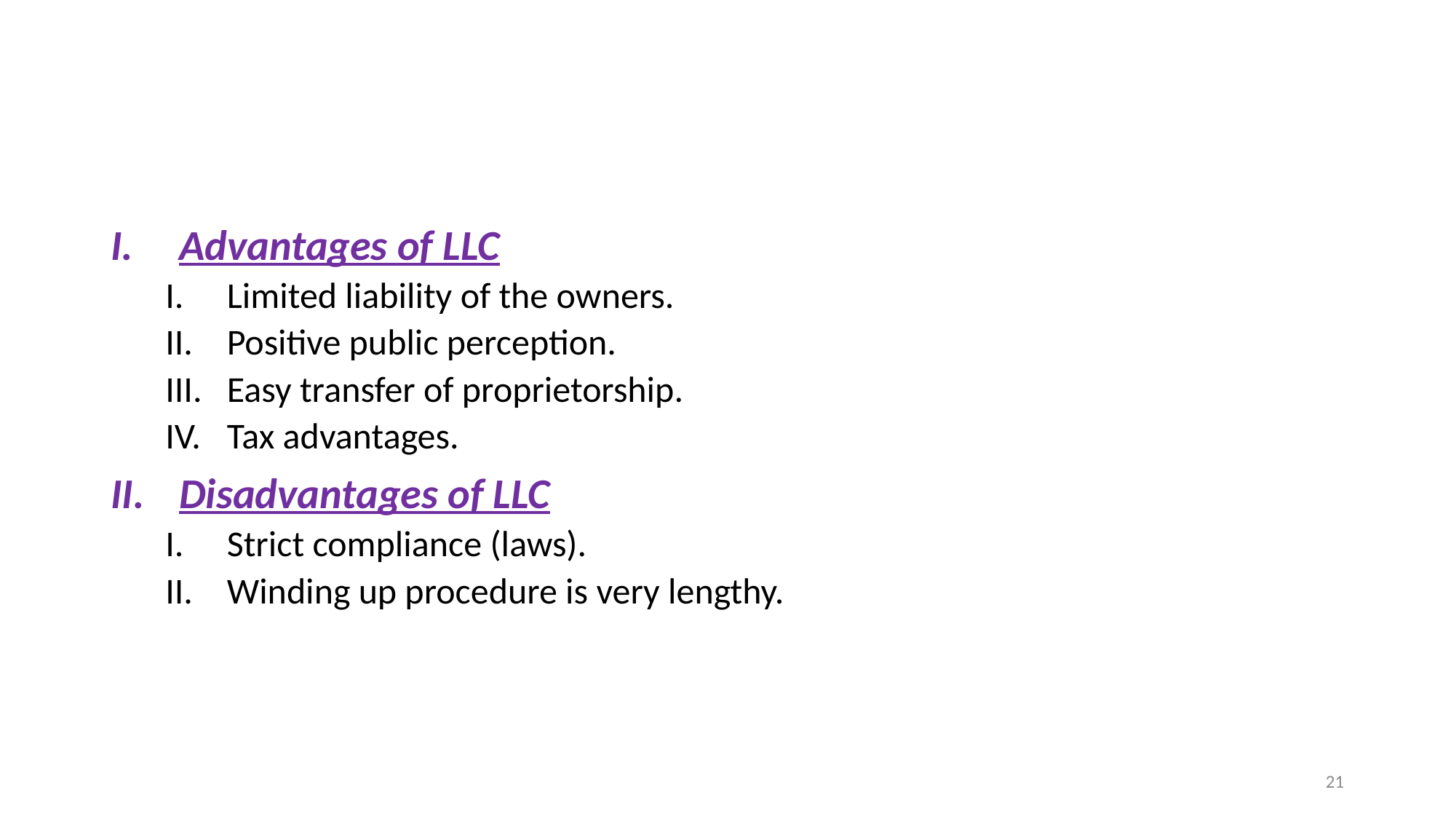

#
Advantages of LLC
Limited liability of the owners.
Positive public perception.
Easy transfer of proprietorship.
Tax advantages.
Disadvantages of LLC
Strict compliance (laws).
Winding up procedure is very lengthy.
21